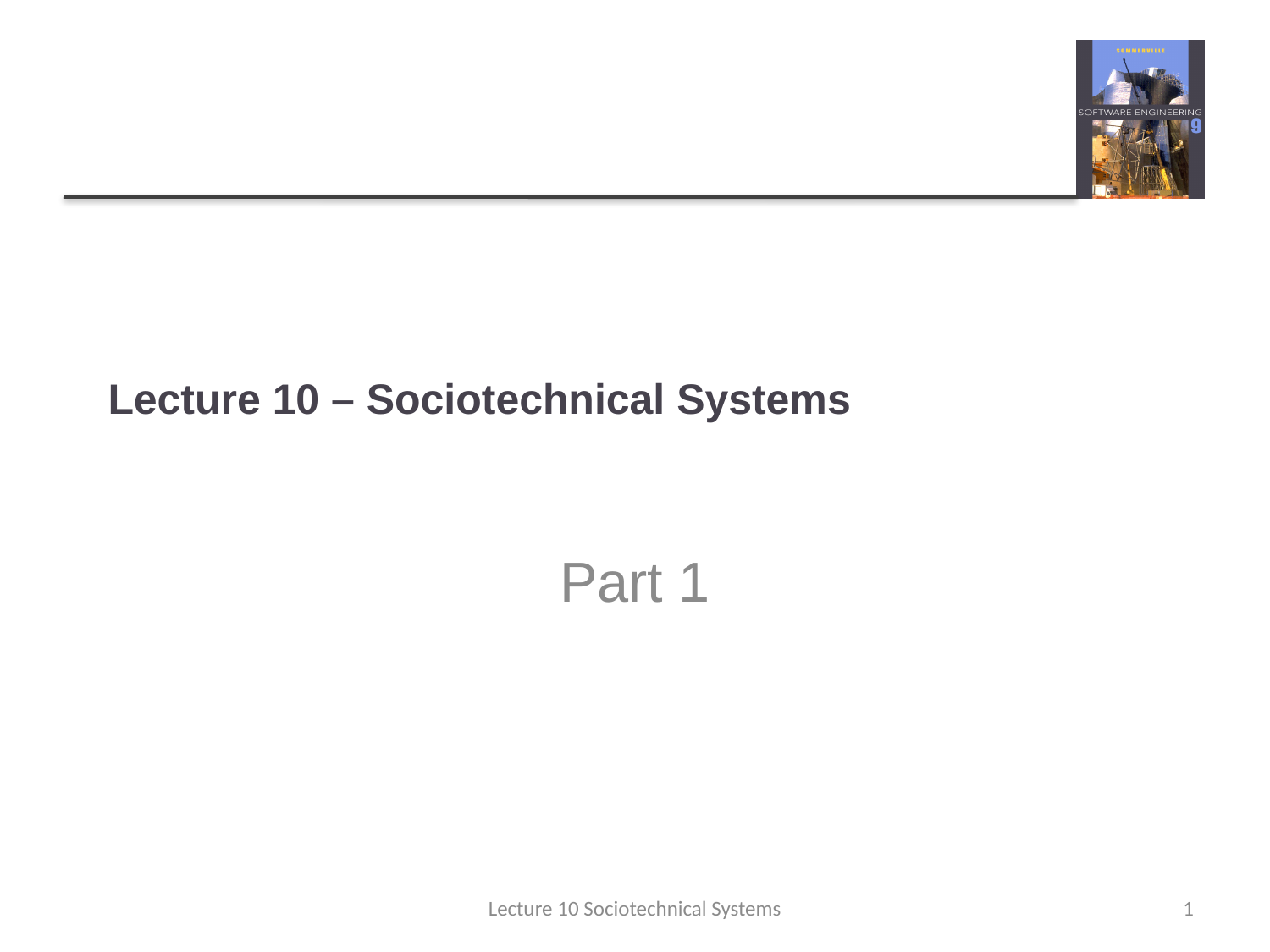

# Lecture 10 – Sociotechnical Systems
Part 1
Lecture 10 Sociotechnical Systems
1